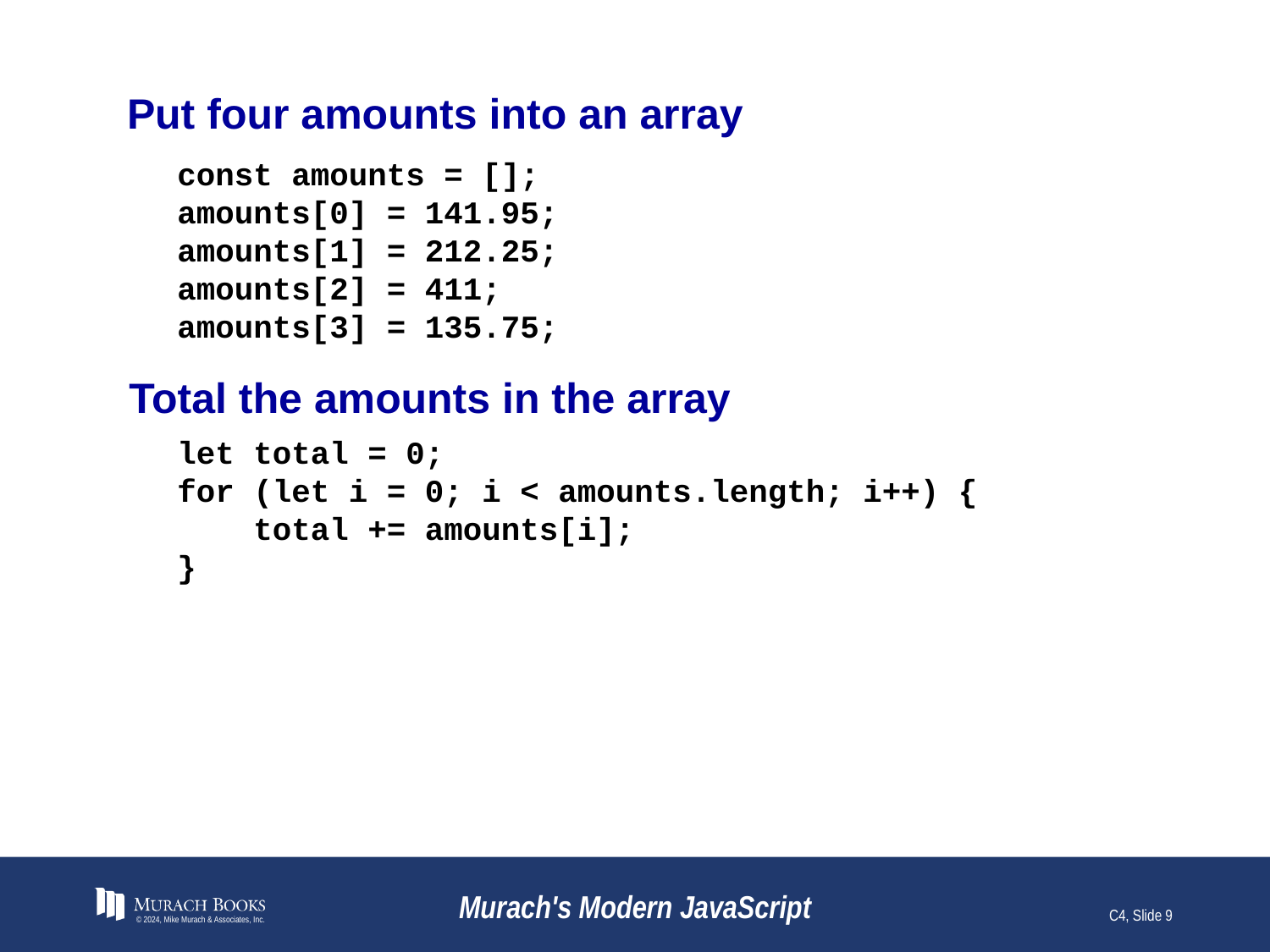

# Put four amounts into an array
const amounts = [];
amounts[0] = 141.95;
amounts[1] = 212.25;
amounts[2] = 411;
amounts[3] = 135.75;
Total the amounts in the array
let total = 0;
for (let i = 0; i < amounts.length; i++) {
    total += amounts[i];
}

© 2024, Mike Murach & Associates, Inc.
Murach's Modern JavaScript

C4, Slide 9